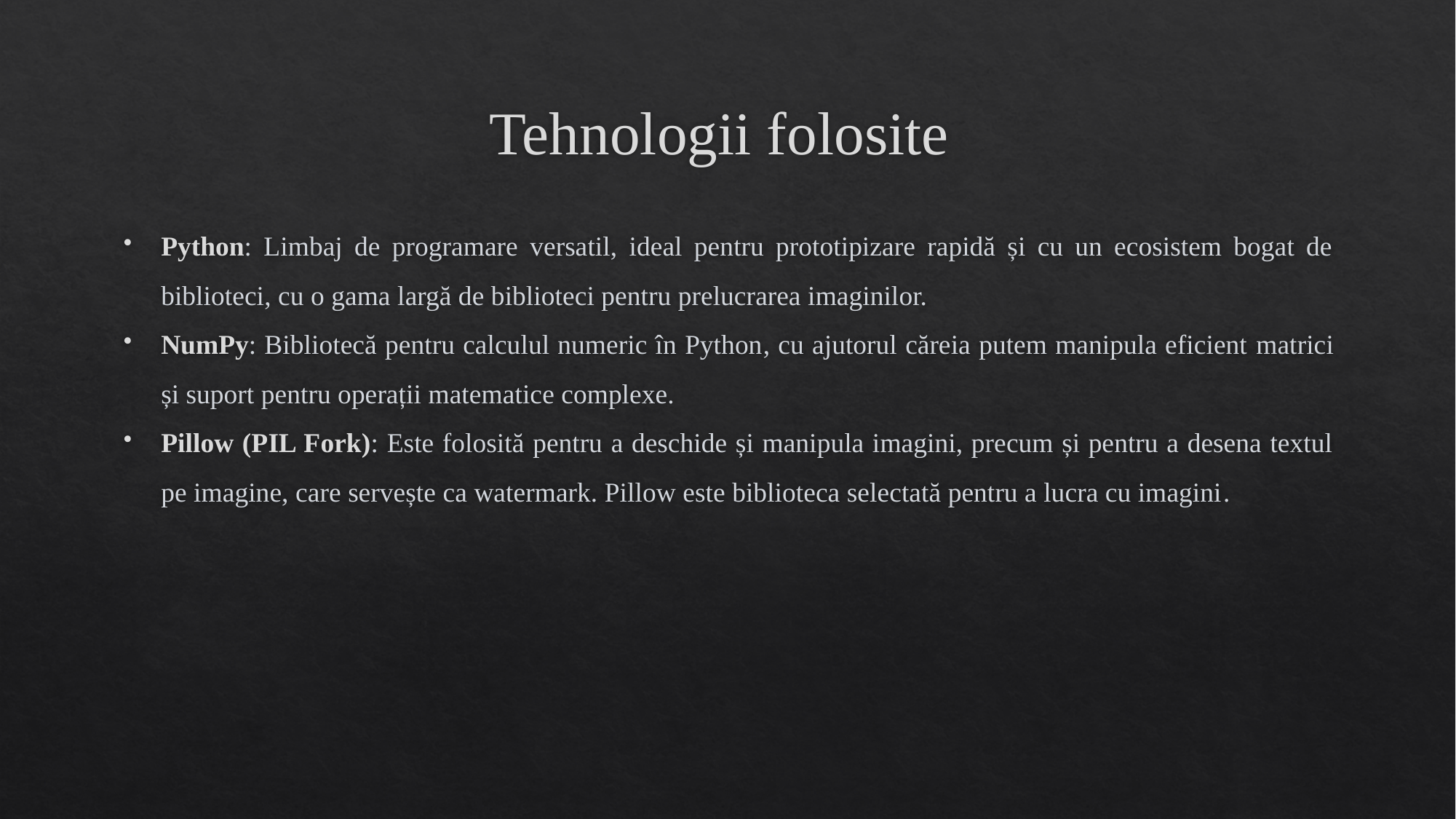

# Tehnologii folosite
Python: Limbaj de programare versatil, ideal pentru prototipizare rapidă și cu un ecosistem bogat de biblioteci, cu o gama largă de biblioteci pentru prelucrarea imaginilor.
NumPy: Bibliotecă pentru calculul numeric în Python, cu ajutorul căreia putem manipula eficient matrici și suport pentru operații matematice complexe.
Pillow (PIL Fork): Este folosită pentru a deschide și manipula imagini, precum și pentru a desena textul pe imagine, care servește ca watermark. Pillow este biblioteca selectată pentru a lucra cu imagini.